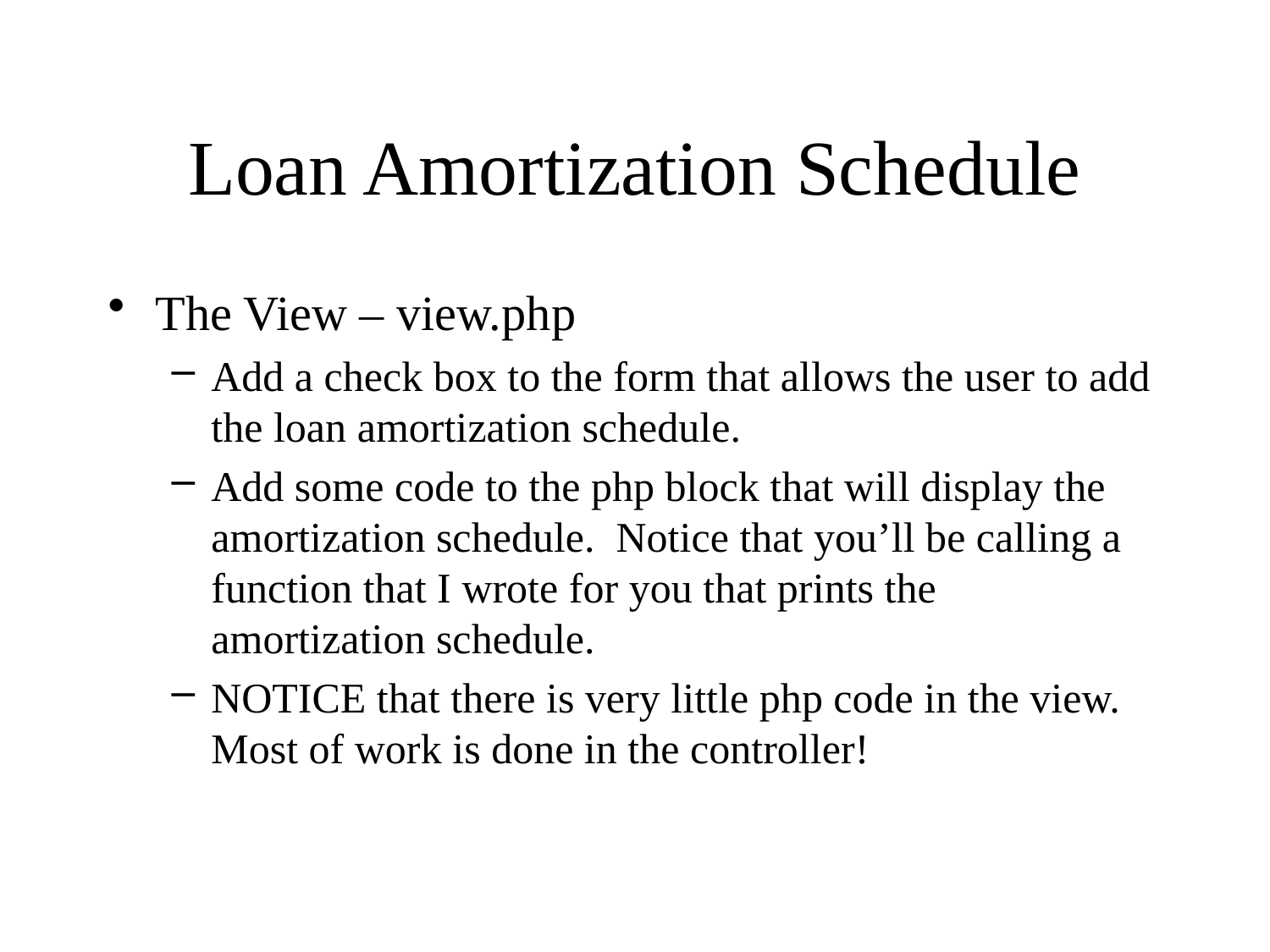

# Loan Amortization Schedule
The View – view.php
Add a check box to the form that allows the user to add the loan amortization schedule.
Add some code to the php block that will display the amortization schedule.  Notice that you’ll be calling a function that I wrote for you that prints the amortization schedule.
NOTICE that there is very little php code in the view.  Most of work is done in the controller!